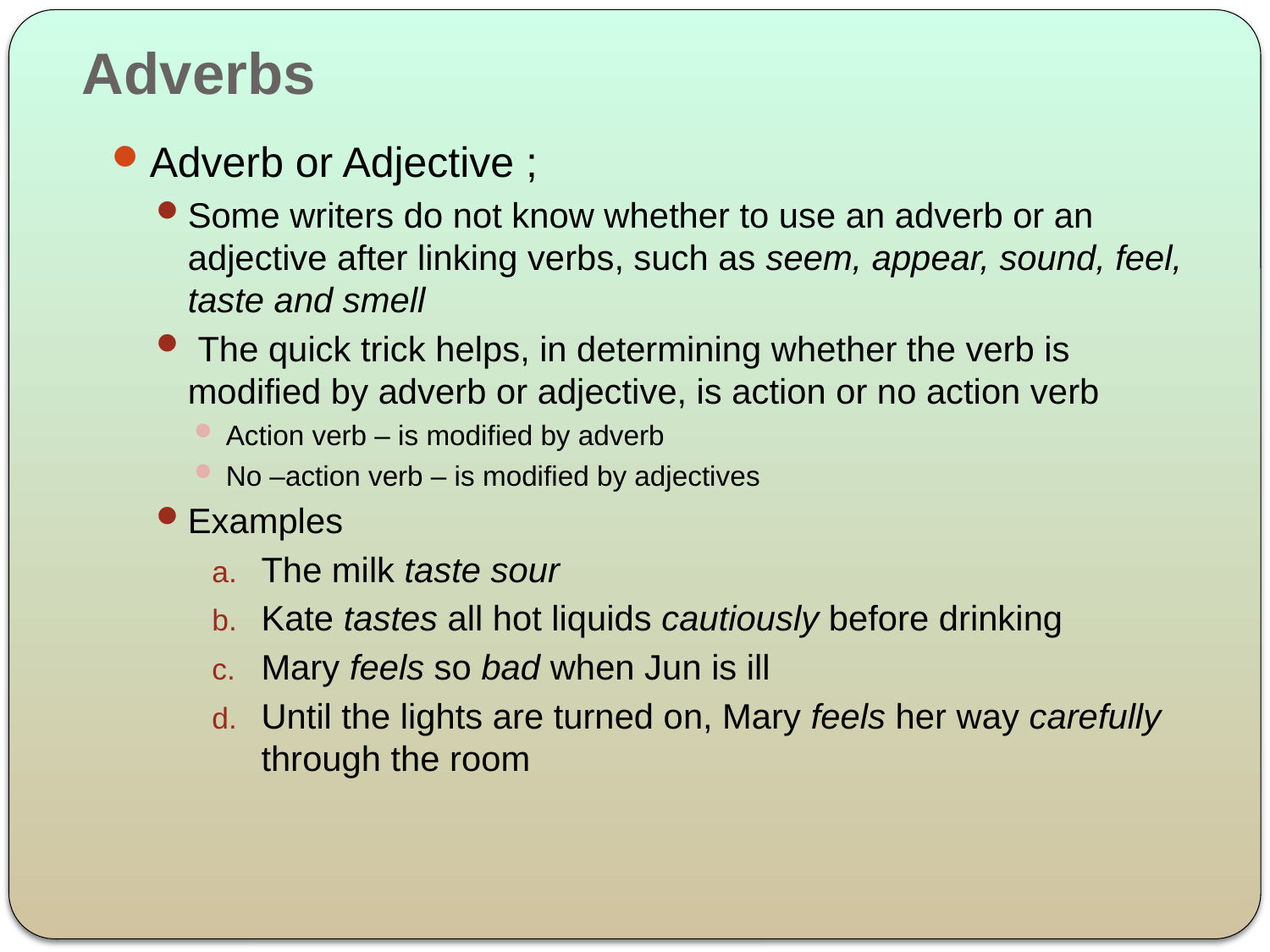

# Adverbs
Adverb or Adjective ;
Some writers do not know whether to use an adverb or an adjective after linking verbs, such as seem, appear, sound, feel, taste and smell
 The quick trick helps, in determining whether the verb is modified by adverb or adjective, is action or no action verb
Action verb – is modified by adverb
No –action verb – is modified by adjectives
Examples
The milk taste sour
Kate tastes all hot liquids cautiously before drinking
Mary feels so bad when Jun is ill
Until the lights are turned on, Mary feels her way carefully through the room